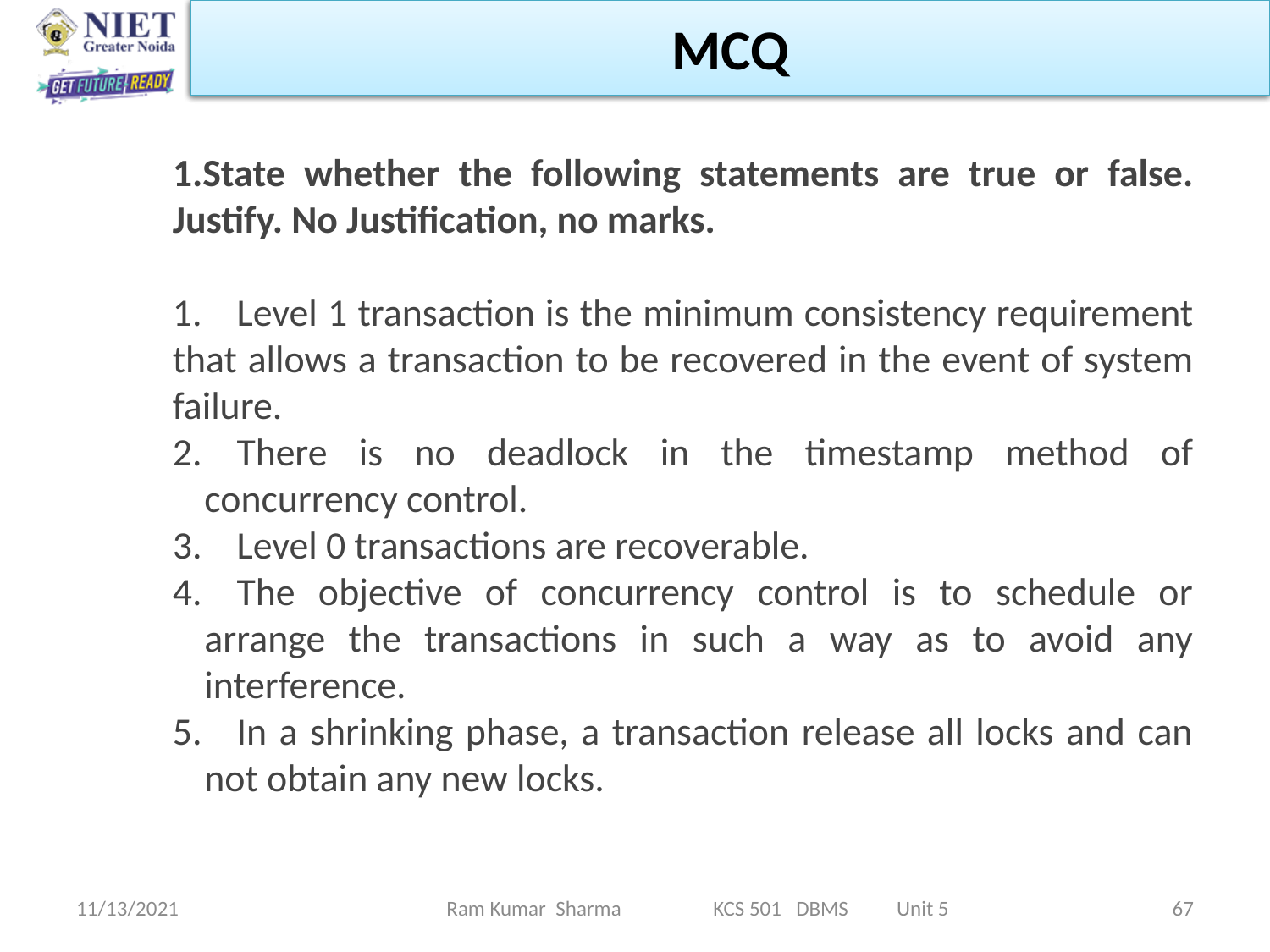

MCQ
1.State whether the following statements are true or false. Justify. No Justification, no marks.
1.    Level 1 transaction is the minimum consistency requirement that allows a transaction to be recovered in the event of system failure.
2.    There is no deadlock in the timestamp method of concurrency control.
3.    Level 0 transactions are recoverable.
4.    The objective of concurrency control is to schedule or arrange the transactions in such a way as to avoid any interference.
5.    In a shrinking phase, a transaction release all locks and can not obtain any new locks.
11/13/2021
Ram Kumar  Sharma                   KCS 501   DBMS          Unit 5
67